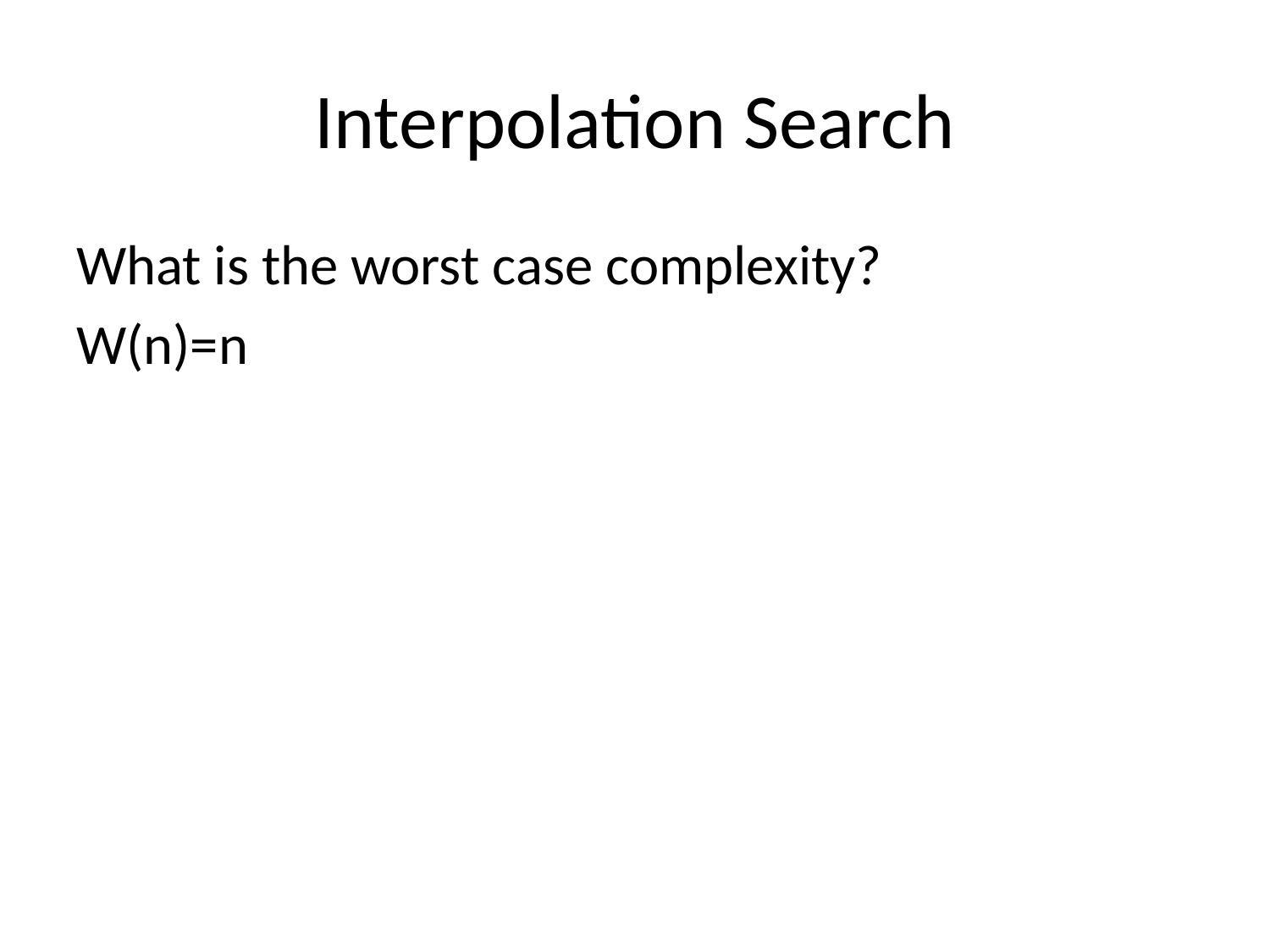

# Interpolation Search
What is the worst case complexity?
W(n)=n